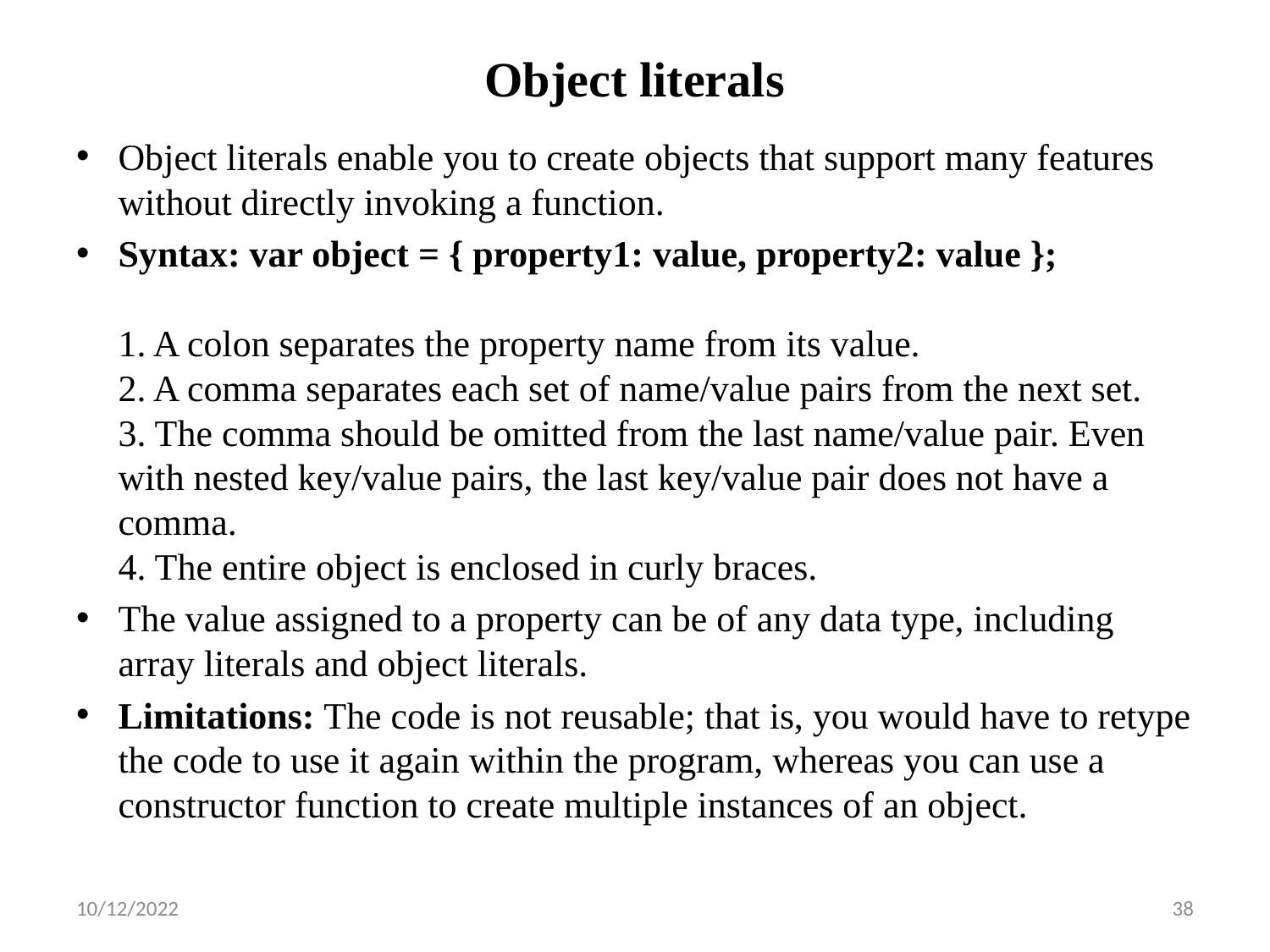

# Object literals
Object literals enable you to create objects that support many features without directly invoking a function.
Syntax: var object = { property1: value, property2: value };
1. A colon separates the property name from its value.
2. A comma separates each set of name/value pairs from the next set.
3. The comma should be omitted from the last name/value pair. Even with nested key/value pairs, the last key/value pair does not have a comma.
4. The entire object is enclosed in curly braces.
The value assigned to a property can be of any data type, including array literals and object literals.
Limitations: The code is not reusable; that is, you would have to retype the code to use it again within the program, whereas you can use a constructor function to create multiple instances of an object.
10/12/2022
38